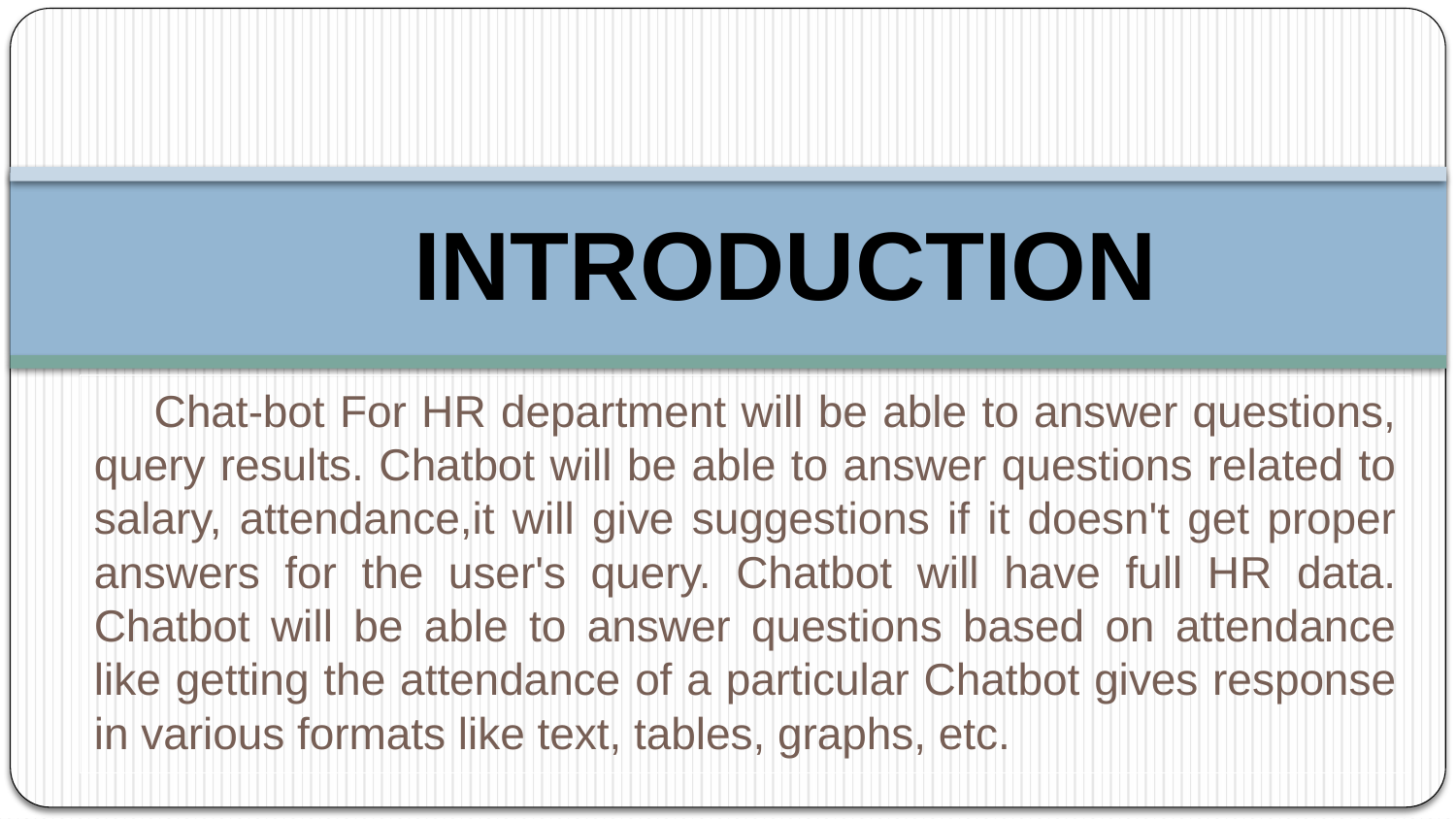

# INTRODUCTION
    Chat-bot For HR department will be able to answer questions, query results. Chatbot will be able to answer questions related to salary, attendance,it will give suggestions if it doesn't get proper answers for the user's query. Chatbot will have full HR data. Chatbot will be able to answer questions based on attendance like getting the attendance of a particular Chatbot gives response in various formats like text, tables, graphs, etc.